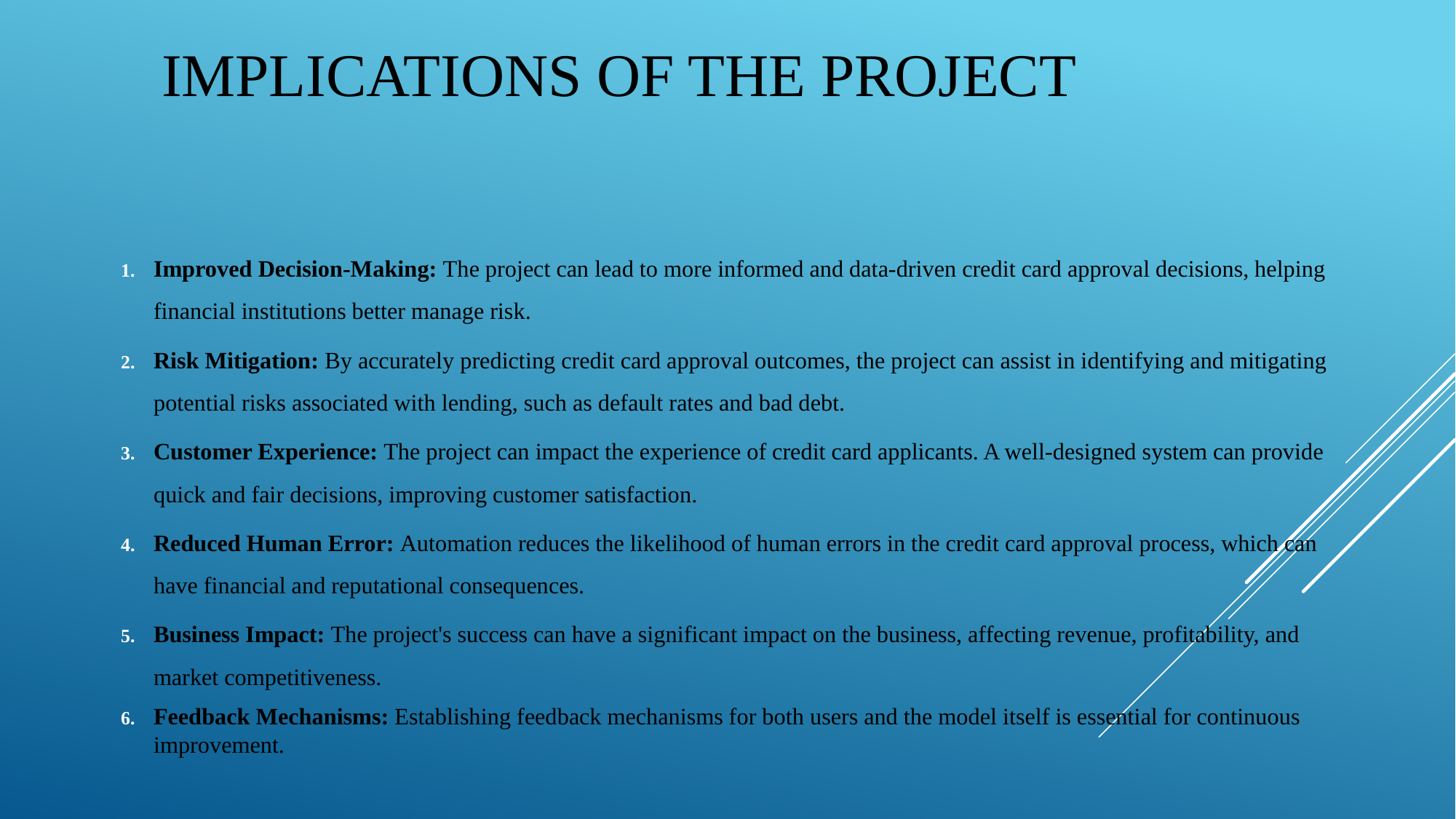

# Implications of the Project

Improved Decision-Making: The project can lead to more informed and data-driven credit card approval decisions, helping financial institutions better manage risk.
Risk Mitigation: By accurately predicting credit card approval outcomes, the project can assist in identifying and mitigating potential risks associated with lending, such as default rates and bad debt.
Customer Experience: The project can impact the experience of credit card applicants. A well-designed system can provide quick and fair decisions, improving customer satisfaction.
Reduced Human Error: Automation reduces the likelihood of human errors in the credit card approval process, which can have financial and reputational consequences.
Business Impact: The project's success can have a significant impact on the business, affecting revenue, profitability, and market competitiveness.
Feedback Mechanisms: Establishing feedback mechanisms for both users and the model itself is essential for continuous improvement.